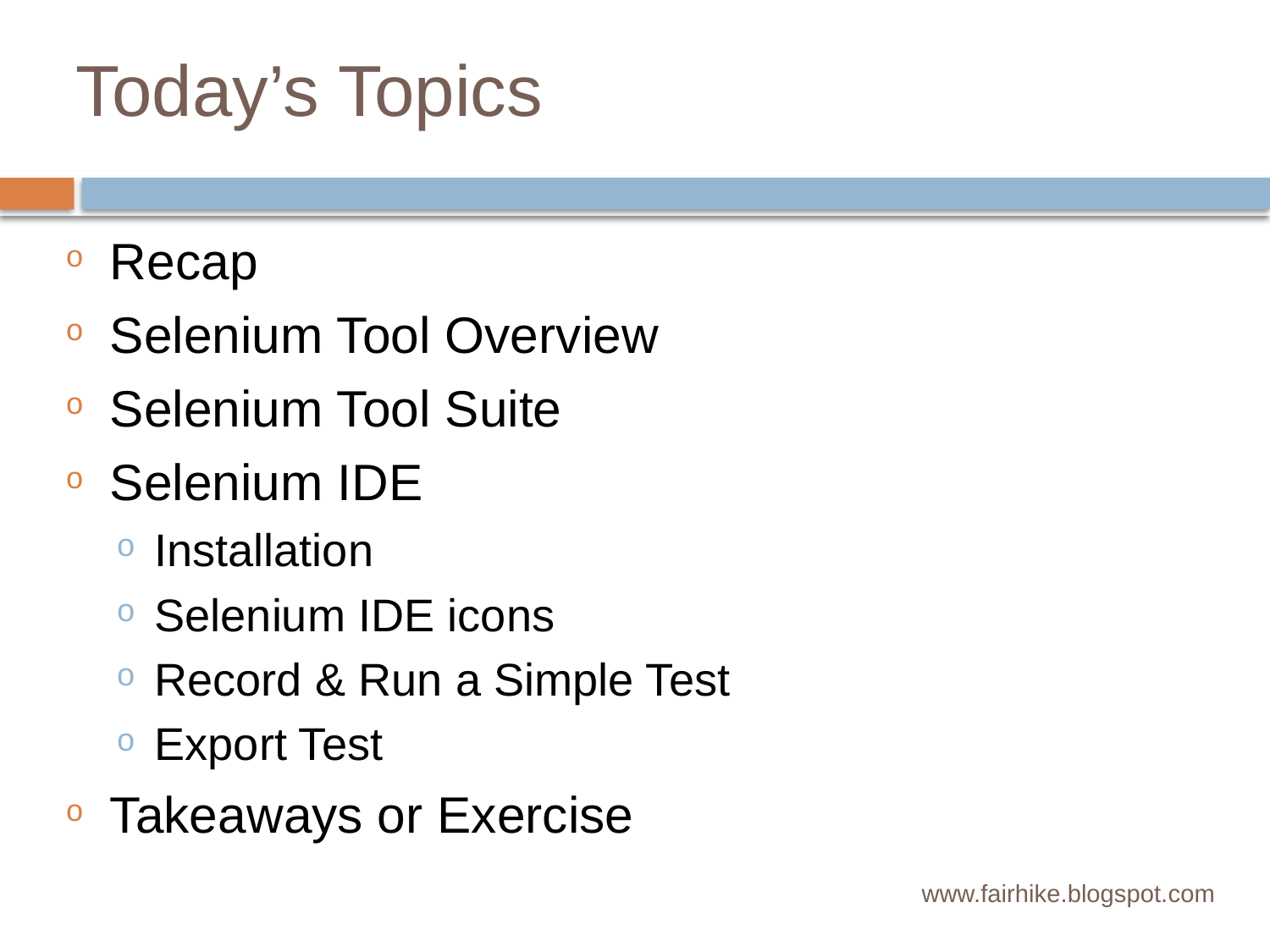

# Today’s Topics
Recap
Selenium Tool Overview
Selenium Tool Suite
Selenium IDE
Installation
Selenium IDE icons
Record & Run a Simple Test
Export Test
Takeaways or Exercise

www.fairhike.blogspot.com